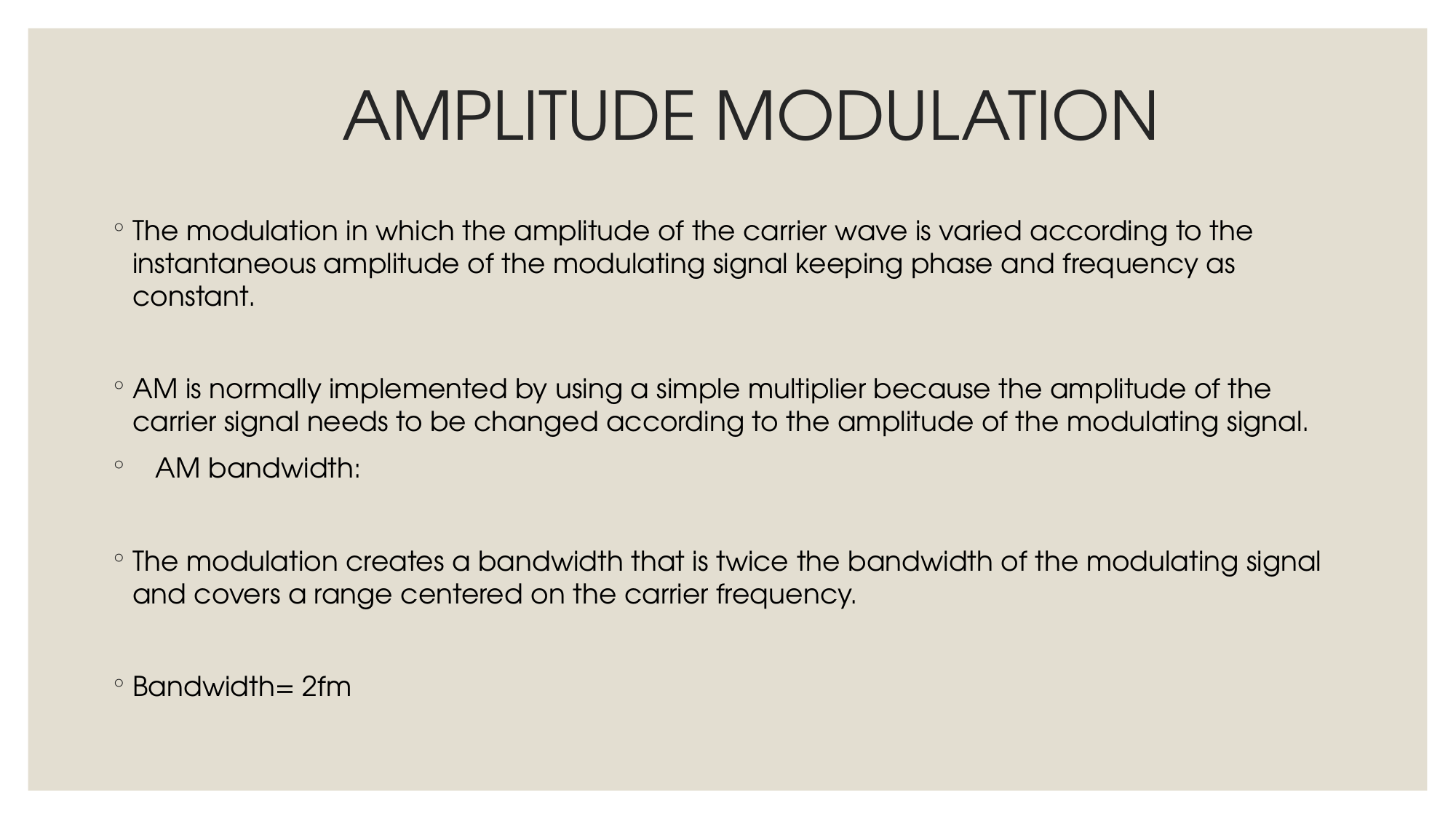

# AMPLITUDE MODULATION

The modulation in which the amplitude of the carrier wave is varied according to the instantaneous amplitude of the modulating signal keeping phase and frequency as constant.

AM is normally implemented by using a simple multiplier because the amplitude of the carrier signal needs to be changed according to the amplitude of the modulating signal.
   AM bandwidth:

The modulation creates a bandwidth that is twice the bandwidth of the modulating signal and covers a range centered on the carrier frequency.

Bandwidth= 2fm